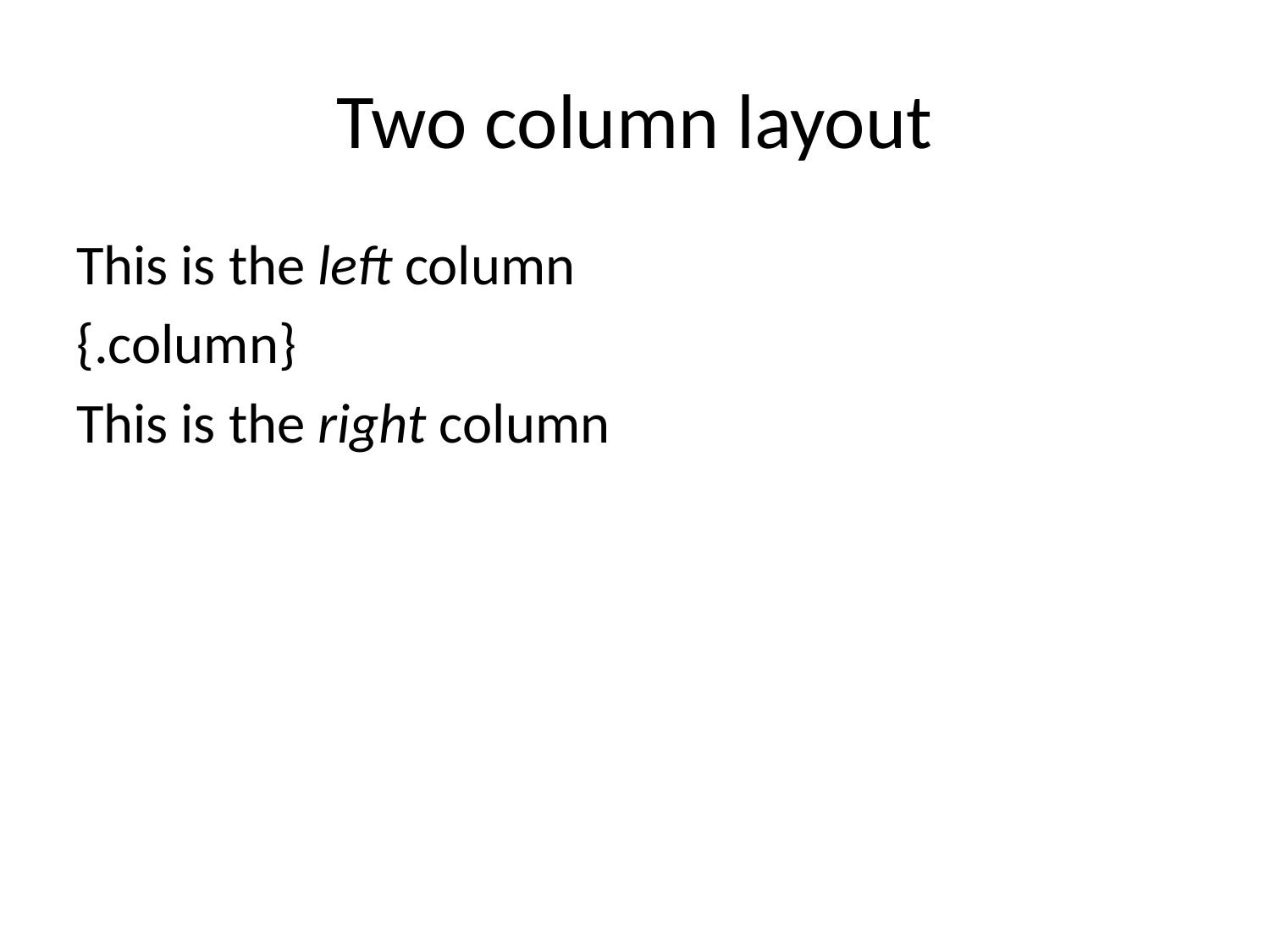

# Two column layout
This is the left column
{.column}
This is the right column